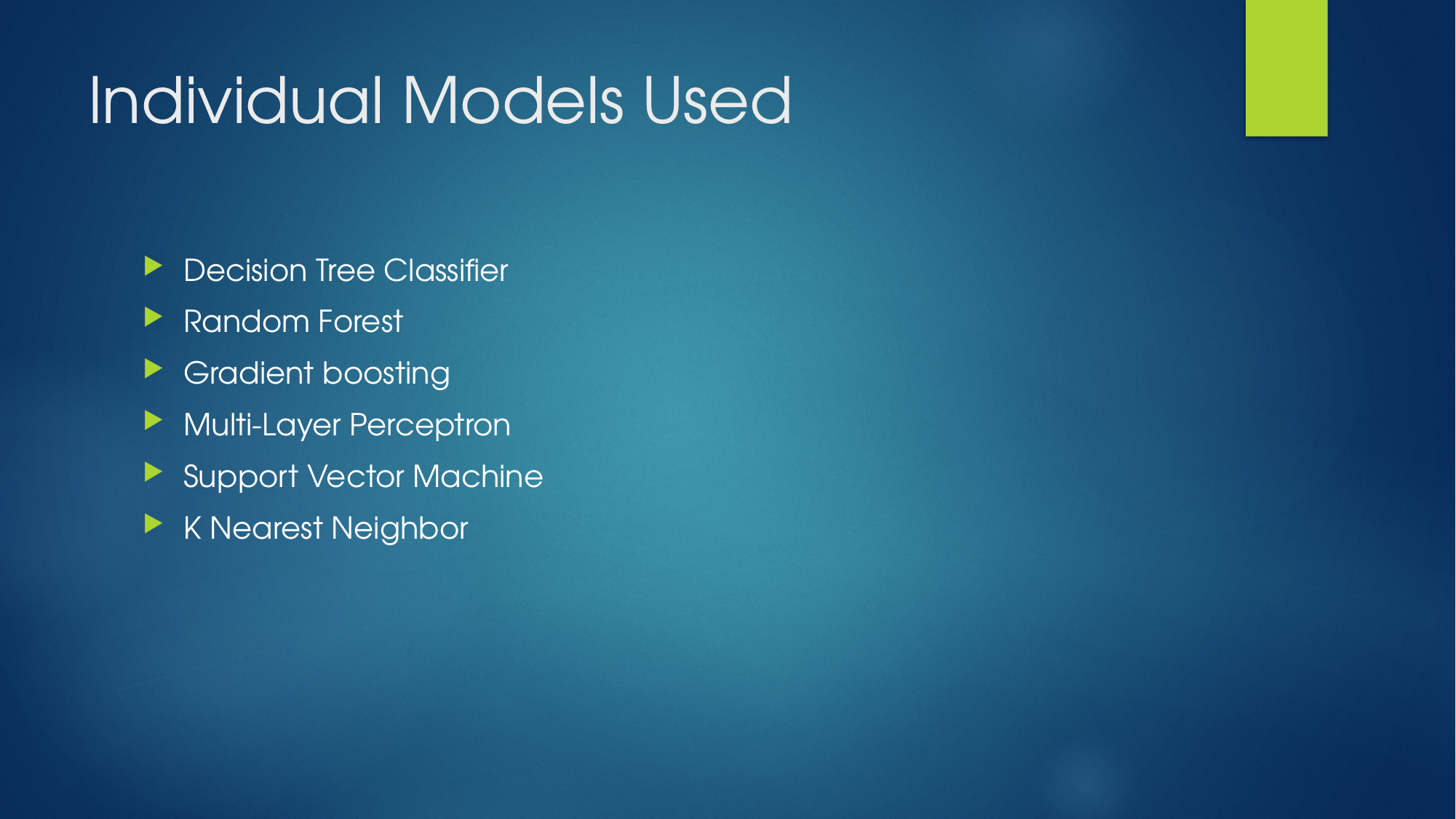

# Individual Models Used
Decision Tree Classifier
Random Forest
Gradient boosting
Multi-Layer Perceptron
Support Vector Machine
K Nearest Neighbor